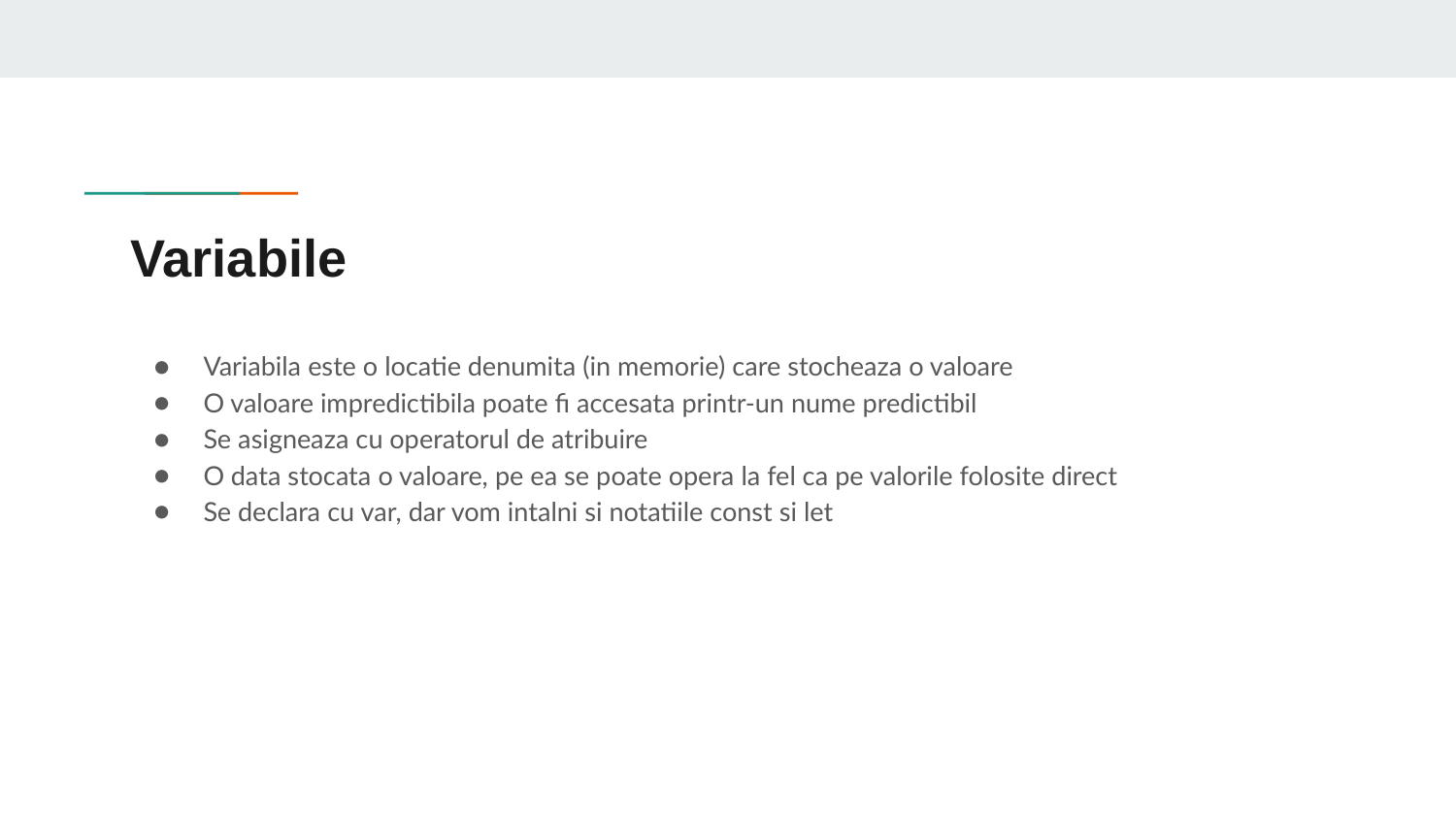

# Variabile
Variabila este o locatie denumita (in memorie) care stocheaza o valoare
O valoare impredictibila poate fi accesata printr-un nume predictibil
Se asigneaza cu operatorul de atribuire
O data stocata o valoare, pe ea se poate opera la fel ca pe valorile folosite direct
Se declara cu var, dar vom intalni si notatiile const si let